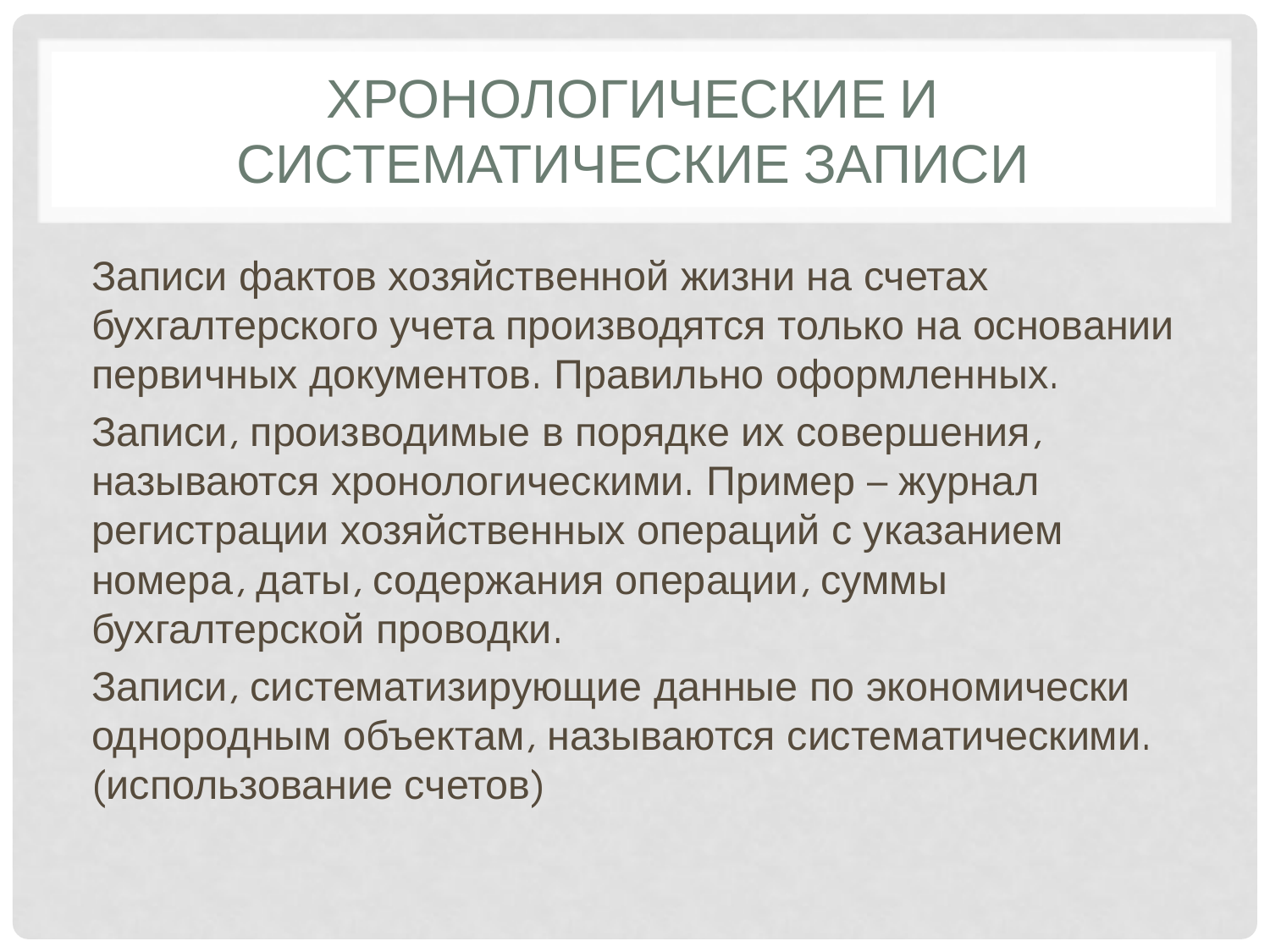

# Хронологические и систематические записи
Записи фактов хозяйственной жизни на счетах бухгалтерского учета производятся только на основании первичных документов. Правильно оформленных.
Записи, производимые в порядке их совершения, называются хронологическими. Пример – журнал регистрации хозяйственных операций с указанием номера, даты, содержания операции, суммы бухгалтерской проводки.
Записи, систематизирующие данные по экономически однородным объектам, называются систематическими. (использование счетов)